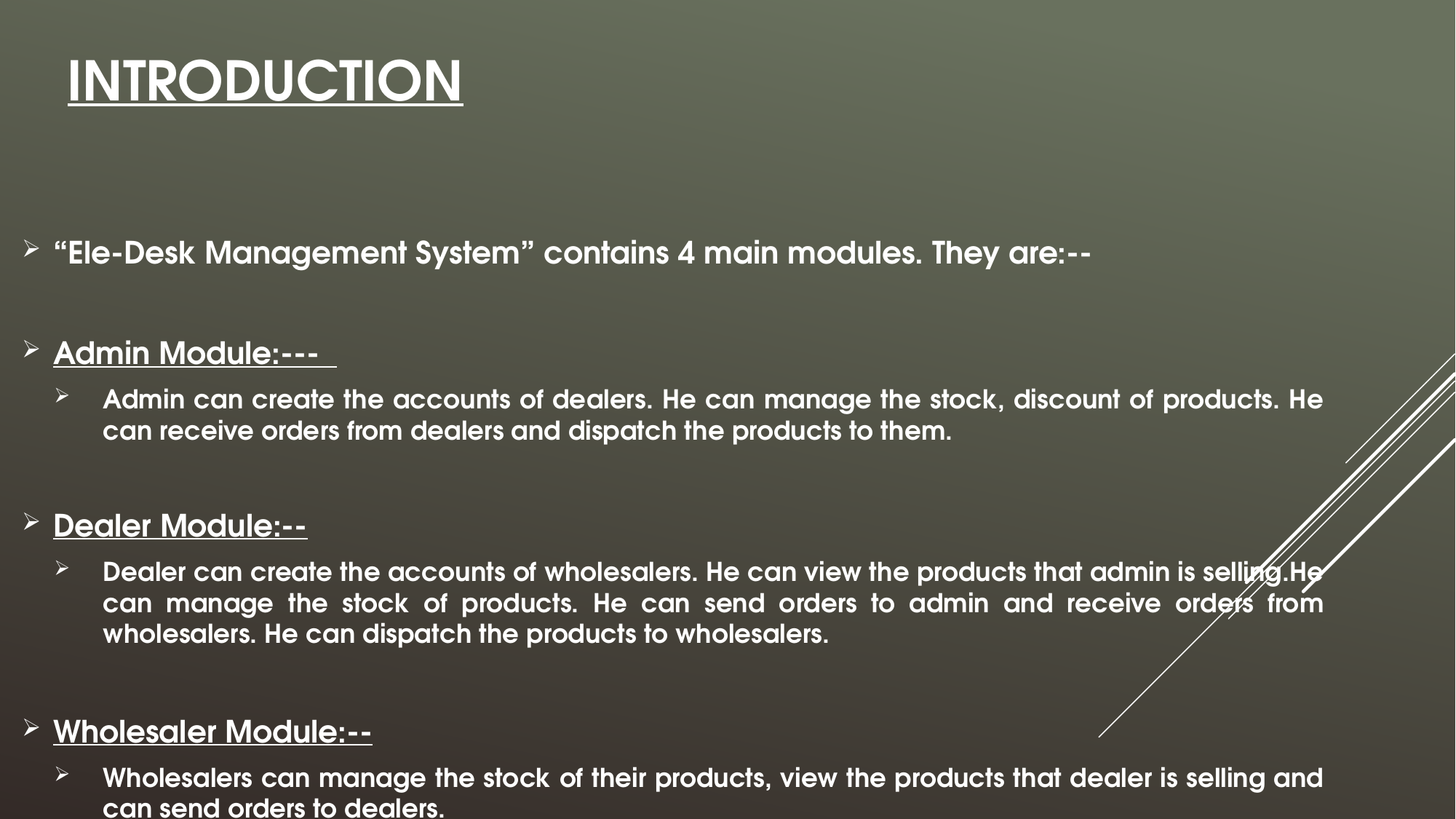

# Introduction

“Ele-Desk Management System” contains 4 main modules. They are:--

Admin Module:---
Admin can create the accounts of dealers. He can manage the stock, discount of products. He can receive orders from dealers and dispatch the products to them.

Dealer Module:--
Dealer can create the accounts of wholesalers. He can view the products that admin is selling.He can manage the stock of products. He can send orders to admin and receive orders from wholesalers. He can dispatch the products to wholesalers.

Wholesaler Module:--
Wholesalers can manage the stock of their products, view the products that dealer is selling and can send orders to dealers.